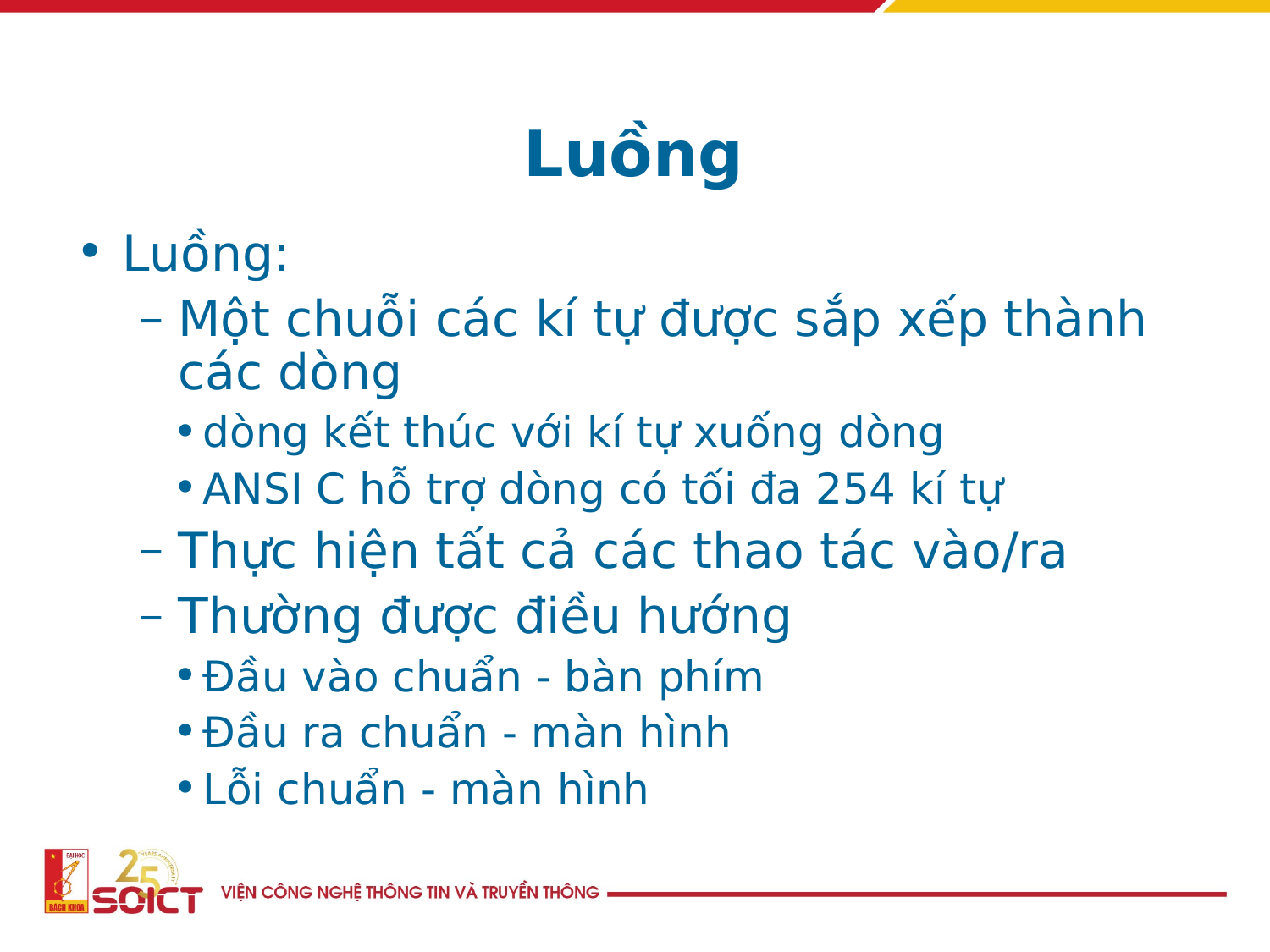

Luồng
Luồng:
Một chuỗi các kí tự được sắp xếp thành các dòng
dòng kết thúc với kí tự xuống dòng
ANSI C hỗ trợ dòng có tối đa 254 kí tự
Thực hiện tất cả các thao tác vào/ra
Thường được điều hướng
Đầu vào chuẩn - bàn phím
Đầu ra chuẩn - màn hình
Lỗi chuẩn - màn hình